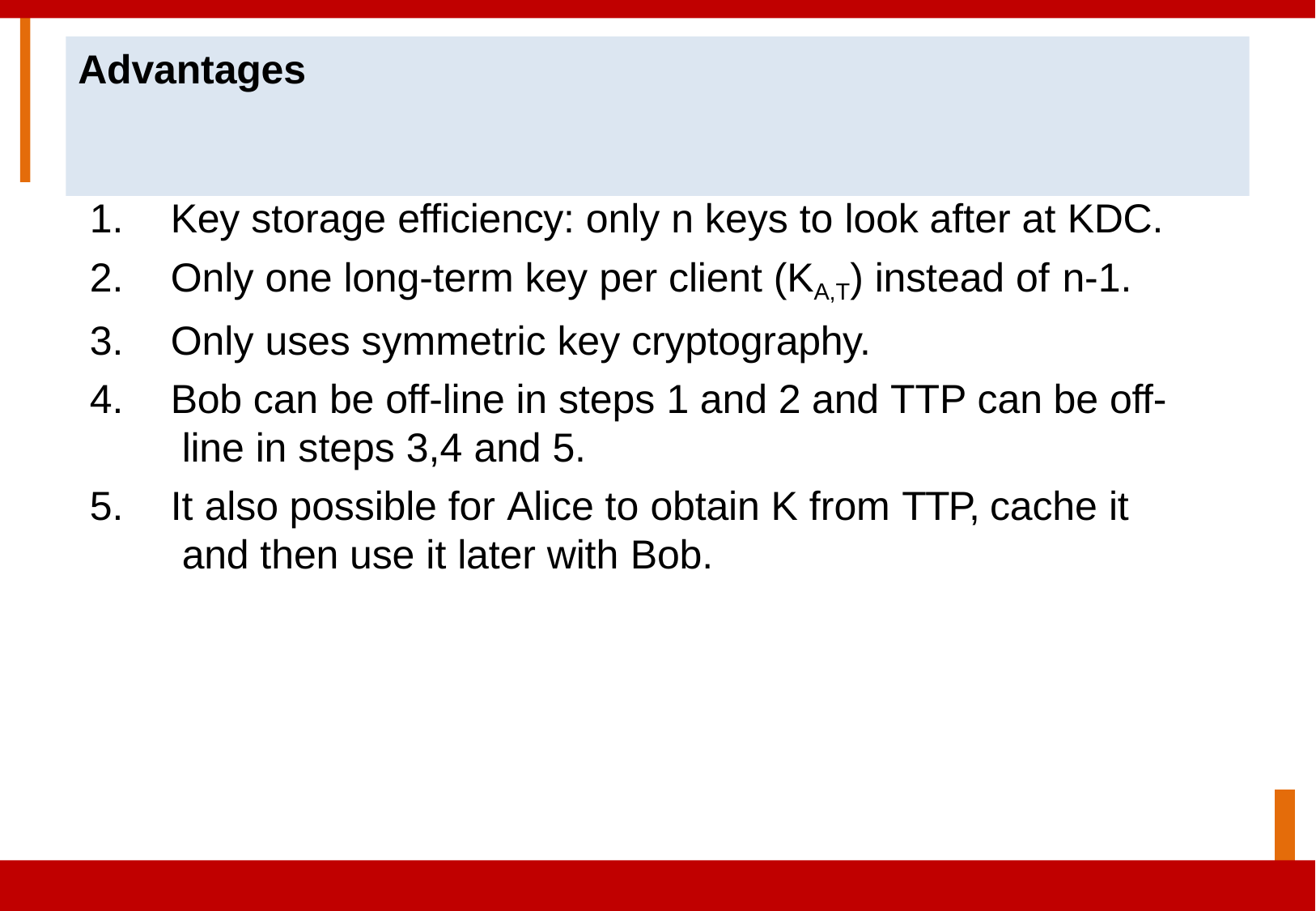

# Advantages
Key storage efficiency: only n keys to look after at KDC.
Only one long-term key per client (KA,T) instead of n-1.
Only uses symmetric key cryptography.
Bob can be off-line in steps 1 and 2 and TTP can be off-  line in steps 3,4 and 5.
It also possible for Alice to obtain K from TTP, cache it  and then use it later with Bob.